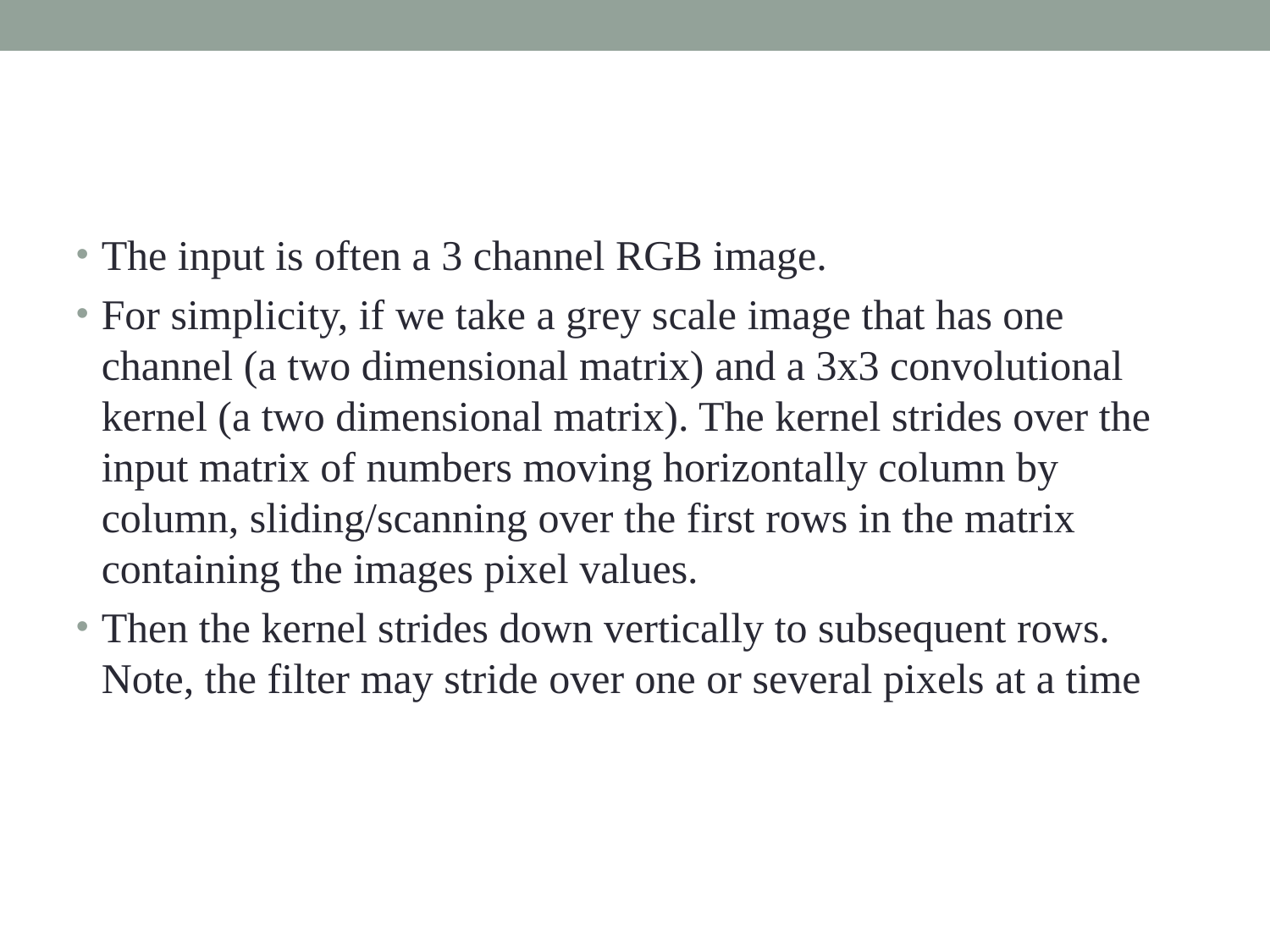

The input is often a 3 channel RGB image.
For simplicity, if we take a grey scale image that has one channel (a two dimensional matrix) and a 3x3 convolutional kernel (a two dimensional matrix). The kernel strides over the input matrix of numbers moving horizontally column by column, sliding/scanning over the first rows in the matrix containing the images pixel values.
Then the kernel strides down vertically to subsequent rows. Note, the filter may stride over one or several pixels at a time